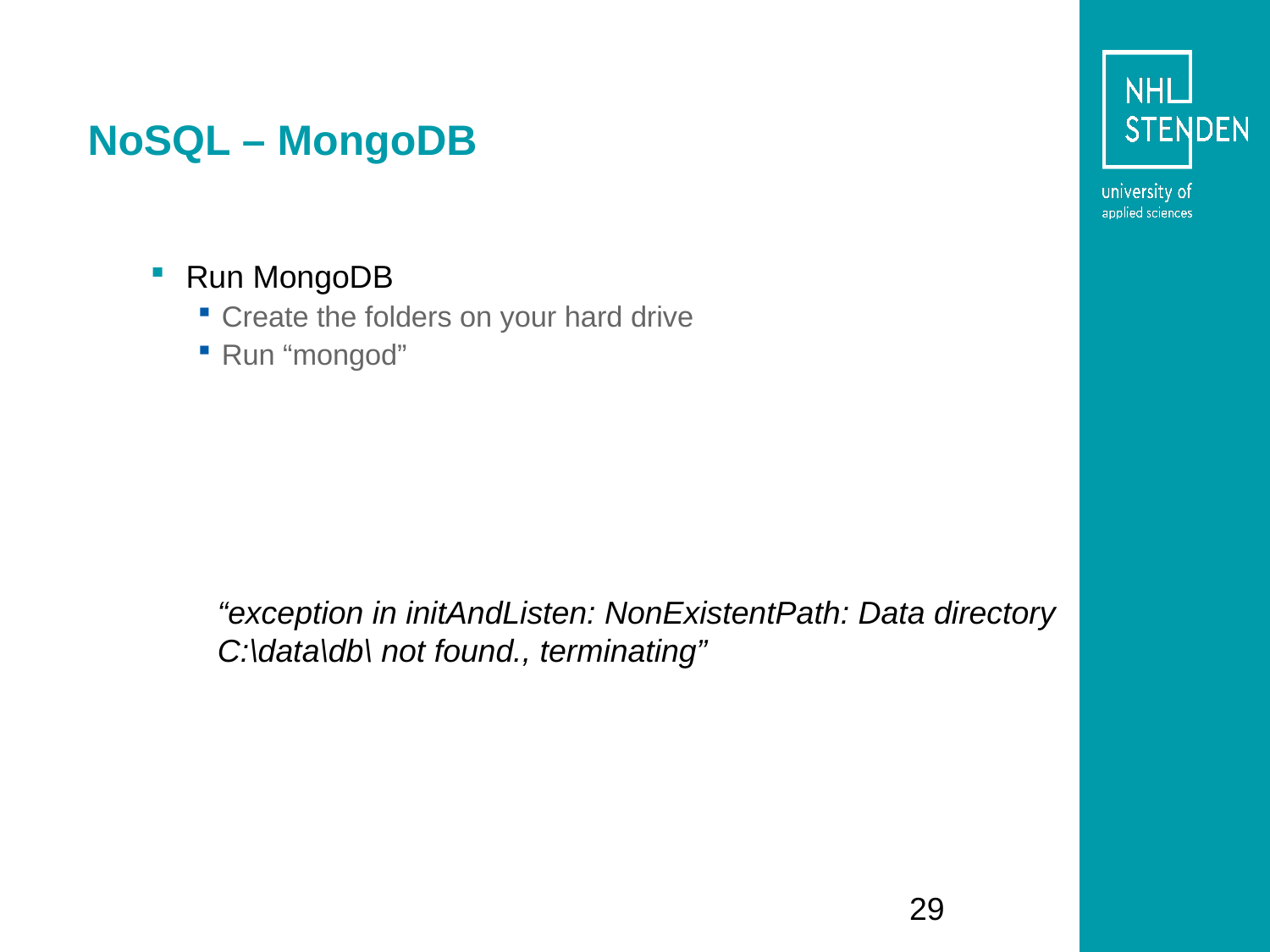

# NoSQL – MongoDB
Run MongoDB
Create the folders on your hard drive
Run “mongod”
“exception in initAndListen: NonExistentPath: Data directory C:\data\db\ not found., terminating”
29